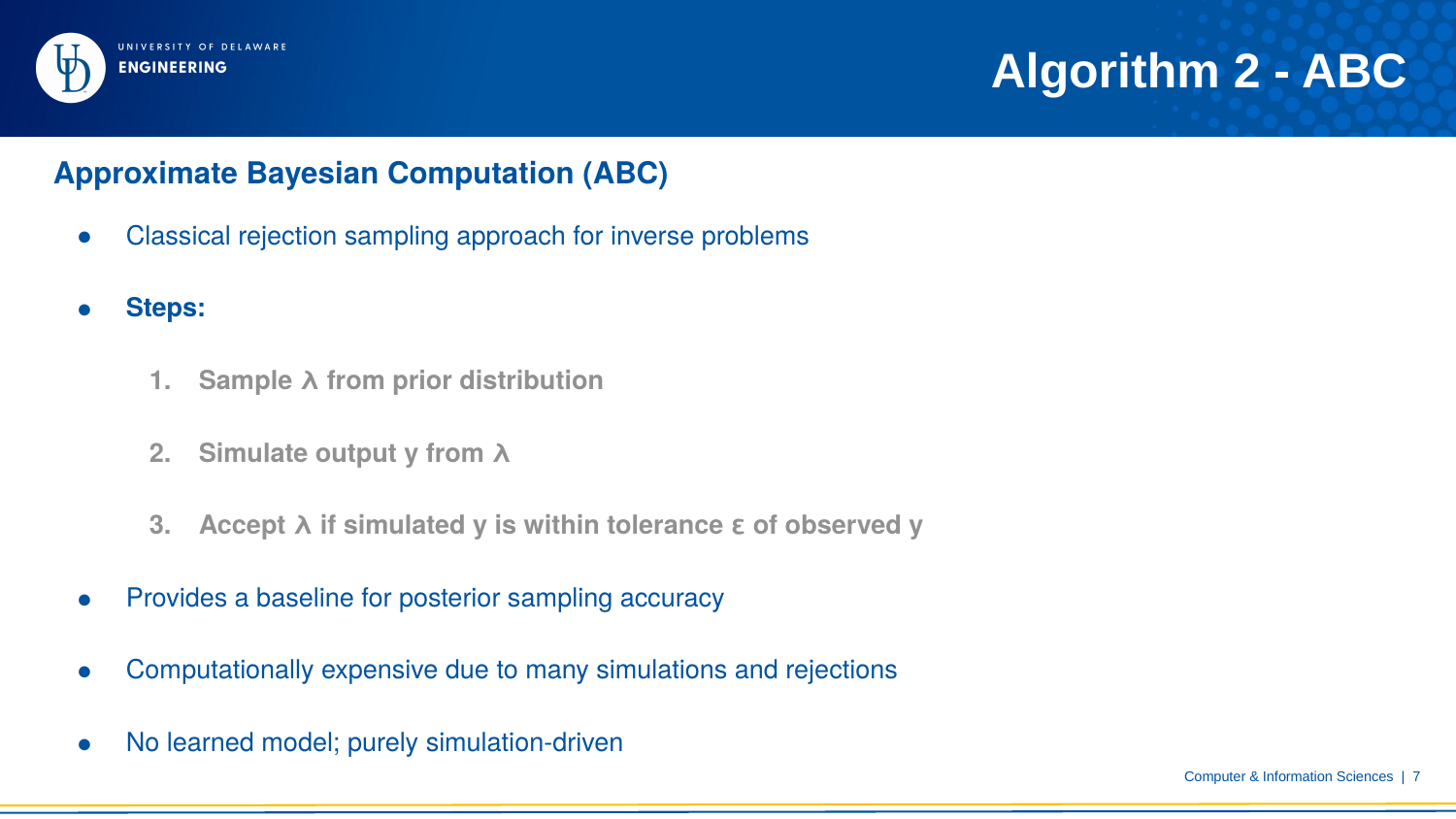

# Algorithm 2 - ABC
Approximate Bayesian Computation (ABC)
Classical rejection sampling approach for inverse problems
Steps:
Sample λ from prior distribution
Simulate output y from λ
Accept λ if simulated y is within tolerance ε of observed y
Provides a baseline for posterior sampling accuracy
Computationally expensive due to many simulations and rejections
No learned model; purely simulation-driven